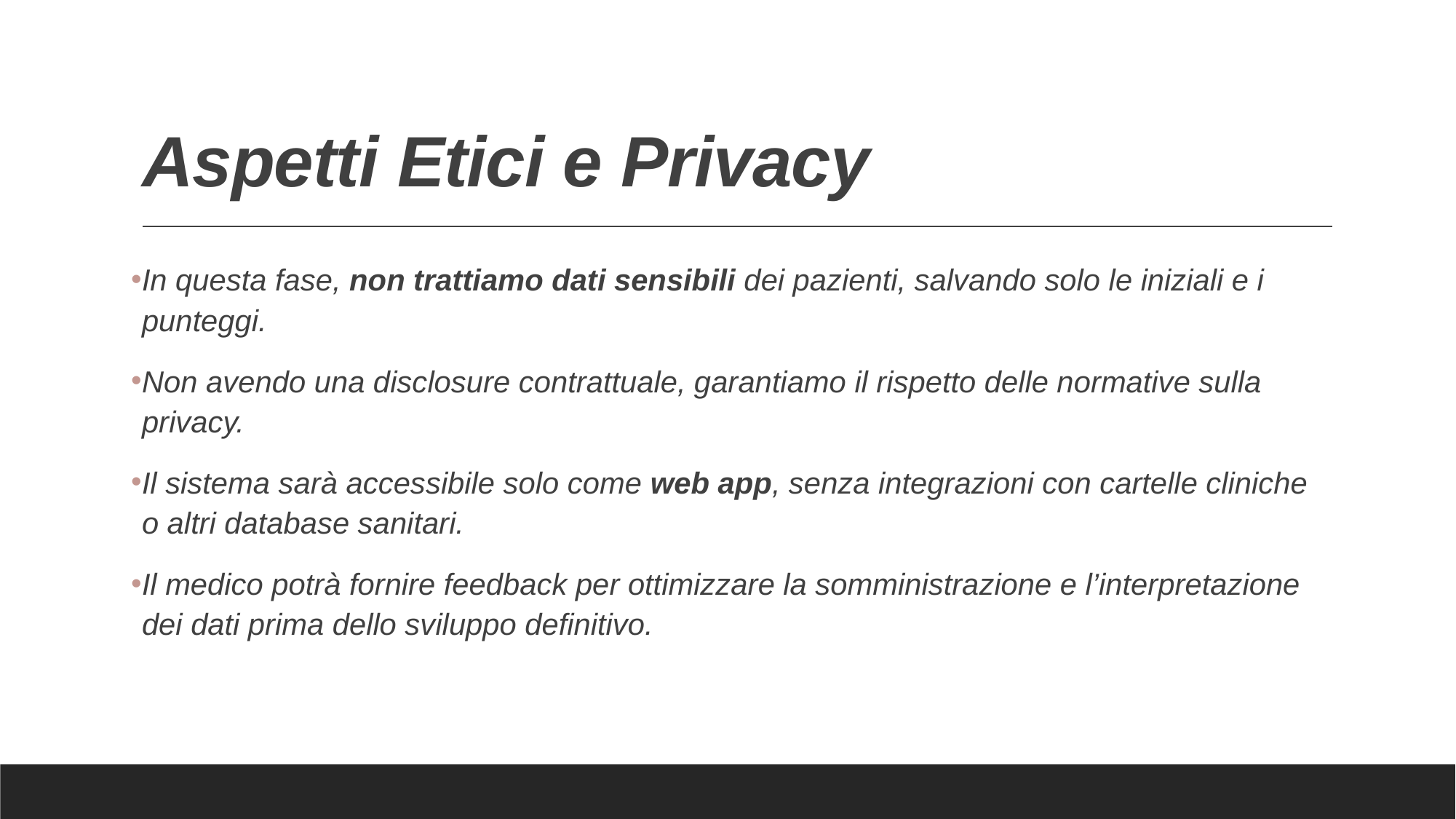

# Aspetti Etici e Privacy
In questa fase, non trattiamo dati sensibili dei pazienti, salvando solo le iniziali e i punteggi.
Non avendo una disclosure contrattuale, garantiamo il rispetto delle normative sulla privacy.
Il sistema sarà accessibile solo come web app, senza integrazioni con cartelle cliniche o altri database sanitari.
Il medico potrà fornire feedback per ottimizzare la somministrazione e l’interpretazione dei dati prima dello sviluppo definitivo.